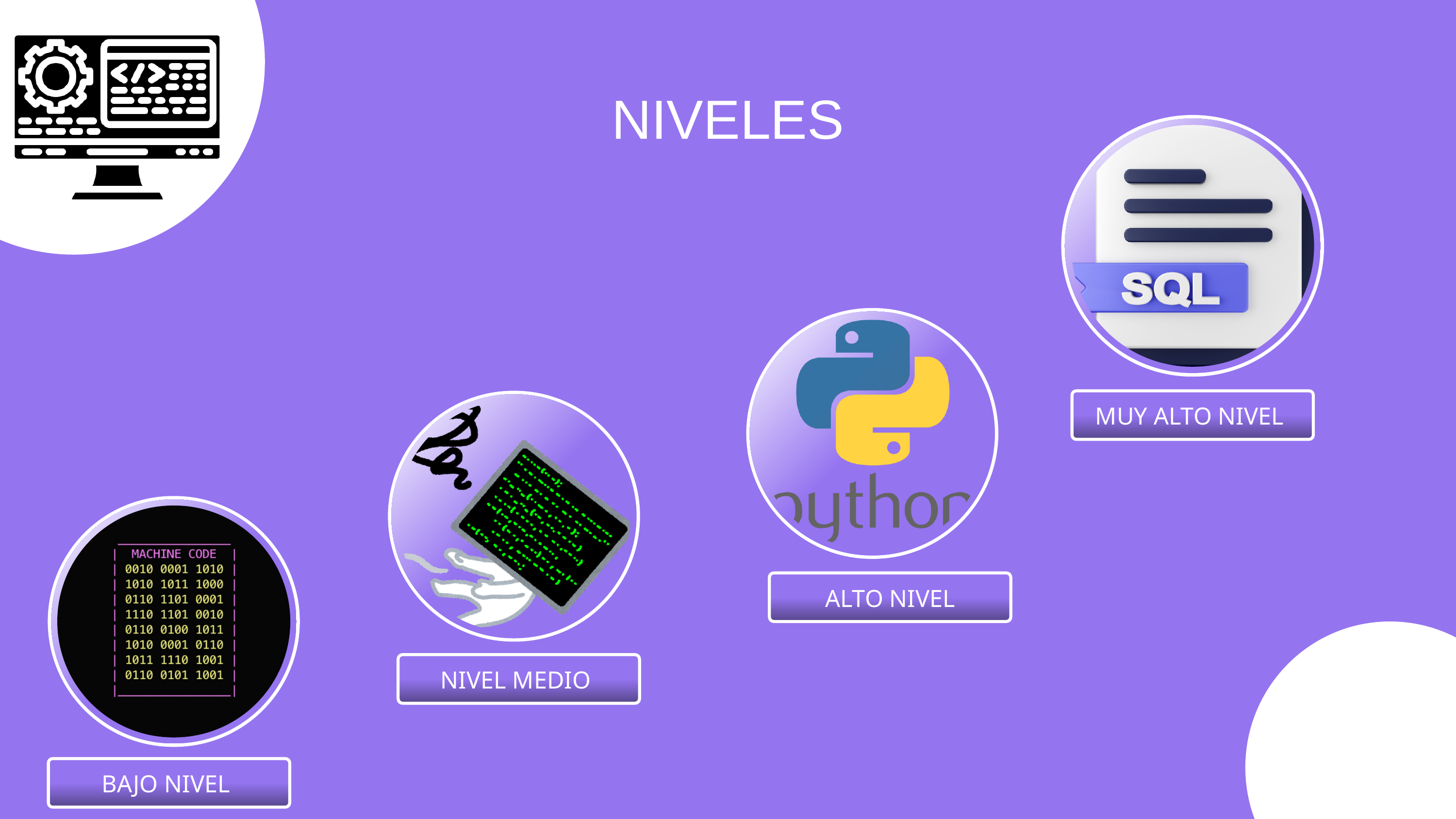

NIVELES

MUY ALTO NIVEL

ALTO NIVEL

NIVEL MEDIO

BAJO NIVEL